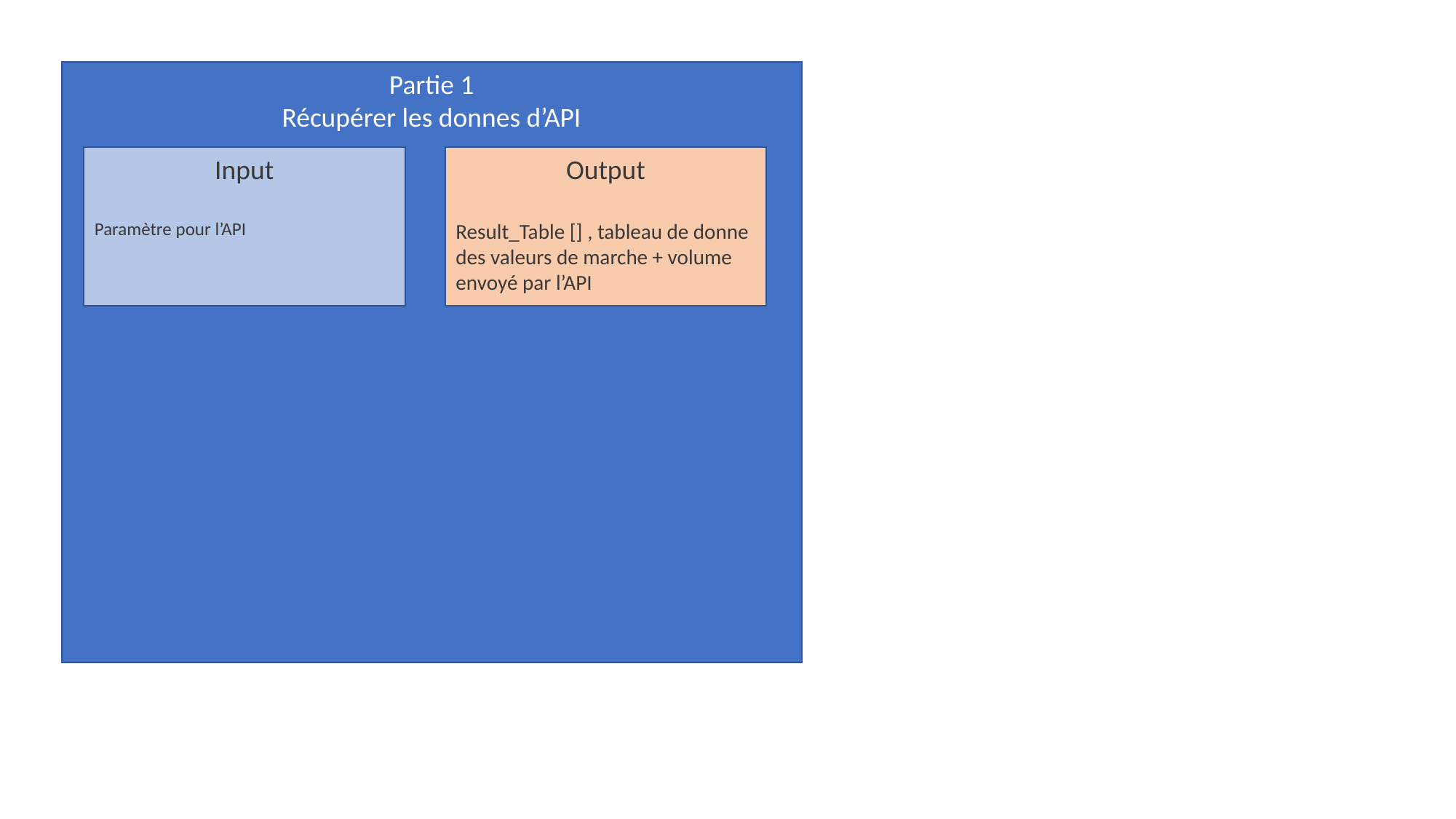

Partie 1
Récupérer les donnes d’API
Input

Paramètre pour l’API
Output

Result_Table [] , tableau de donne des valeurs de marche + volume envoyé par l’API